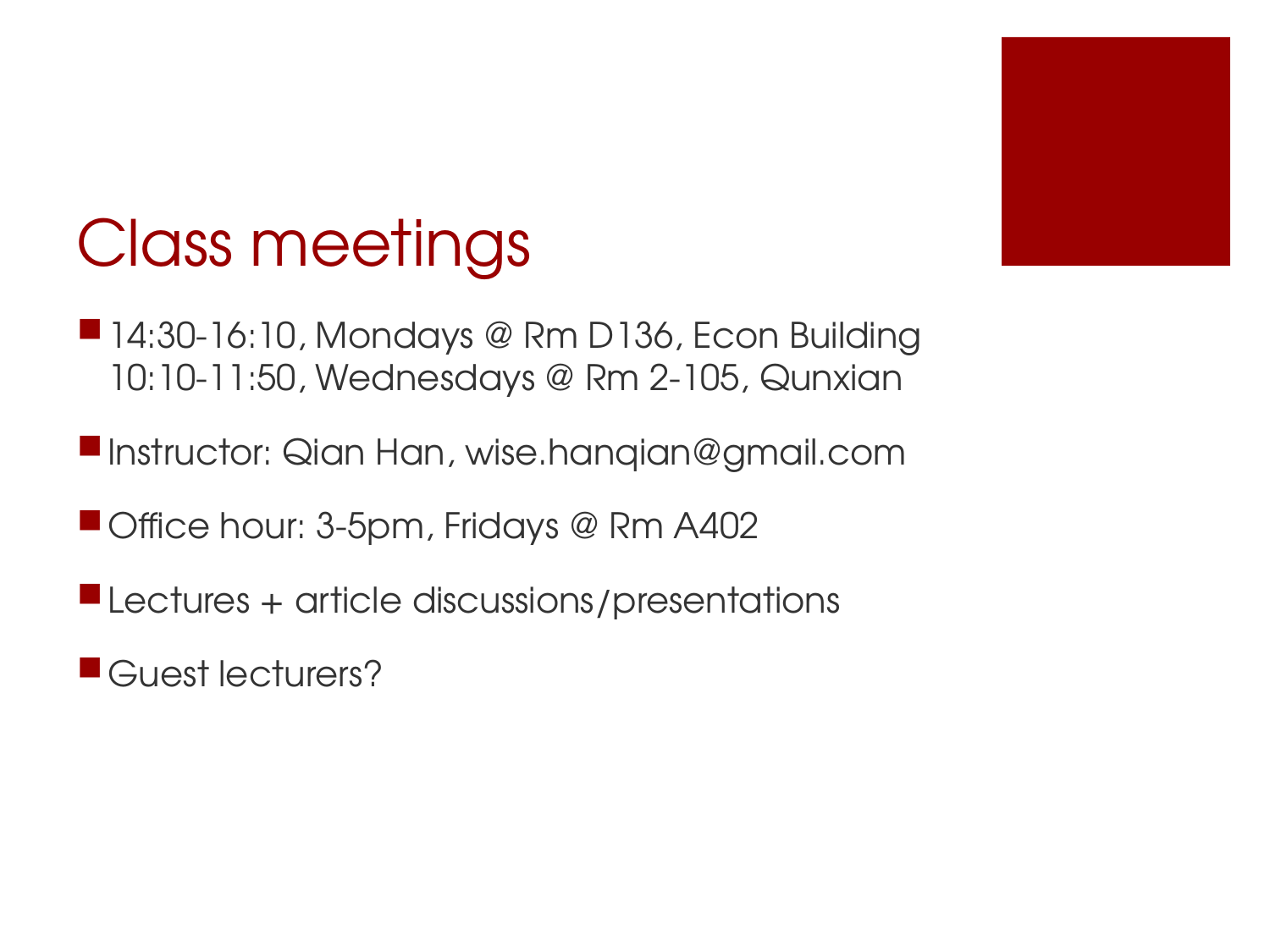

# Class meetings
14:30-16:10, Mondays @ Rm D136, Econ Building 10:10-11:50, Wednesdays @ Rm 2-105, Qunxian
Instructor: Qian Han, wise.hanqian@gmail.com
Office hour: 3-5pm, Fridays @ Rm A402
Lectures + article discussions/presentations
Guest lecturers?